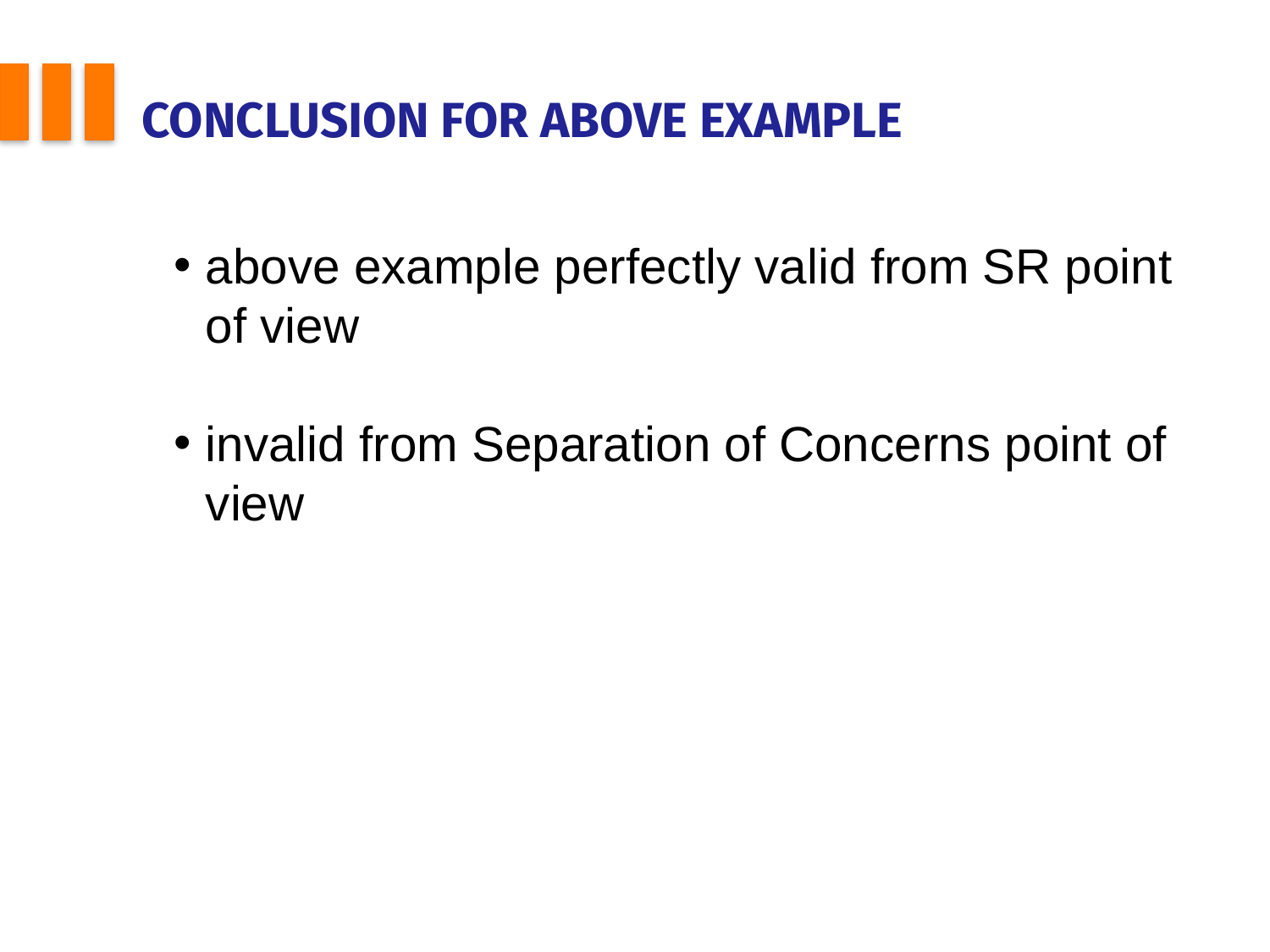

# Conclusion for above example
above example perfectly valid from SR point of view

invalid from Separation of Concerns point of view